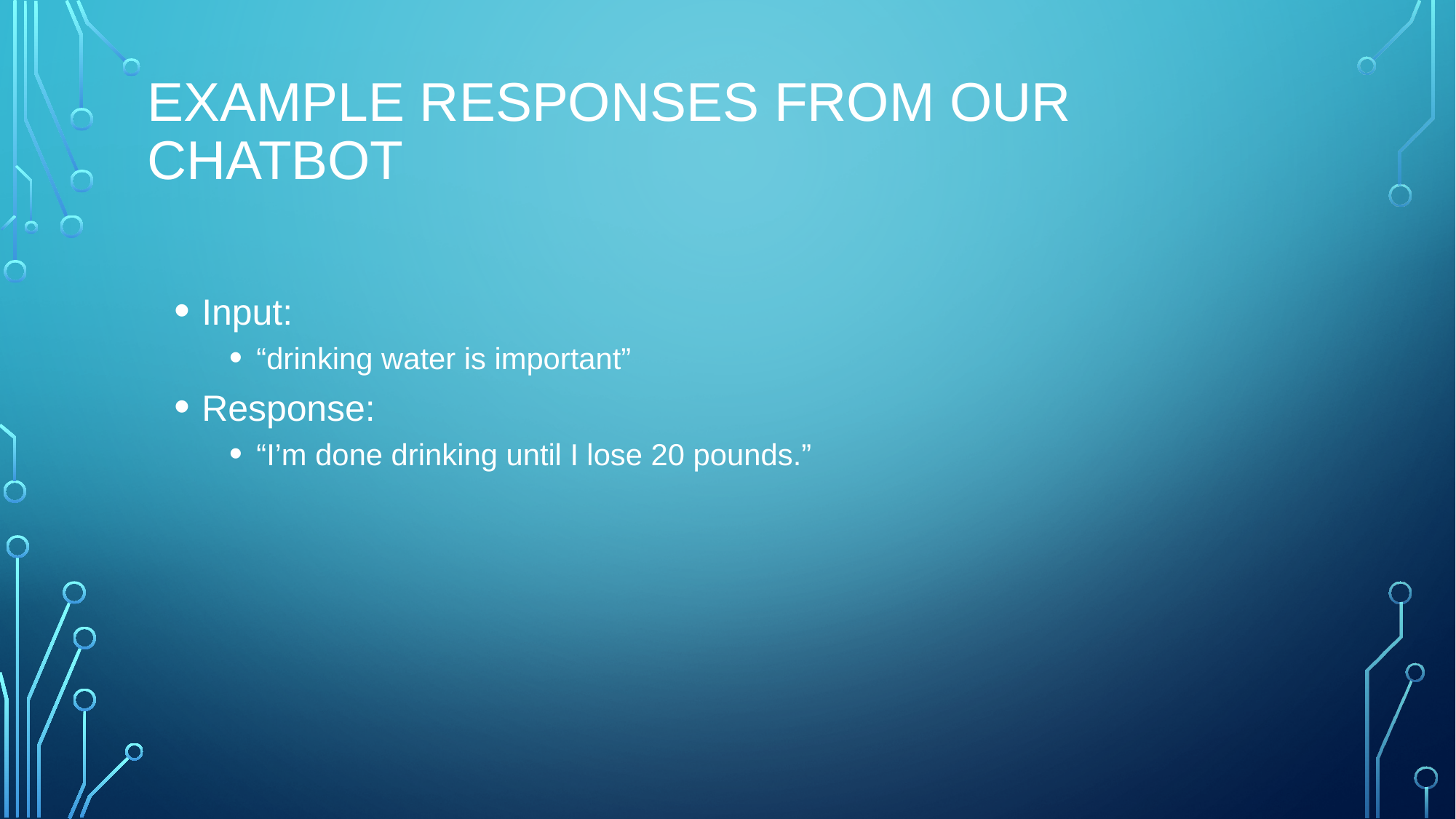

# EXAMPLE RESPONSES FROM OUR CHATBOT

Input:
“drinking water is important”
Response:
“I’m done drinking until I lose 20 pounds.”